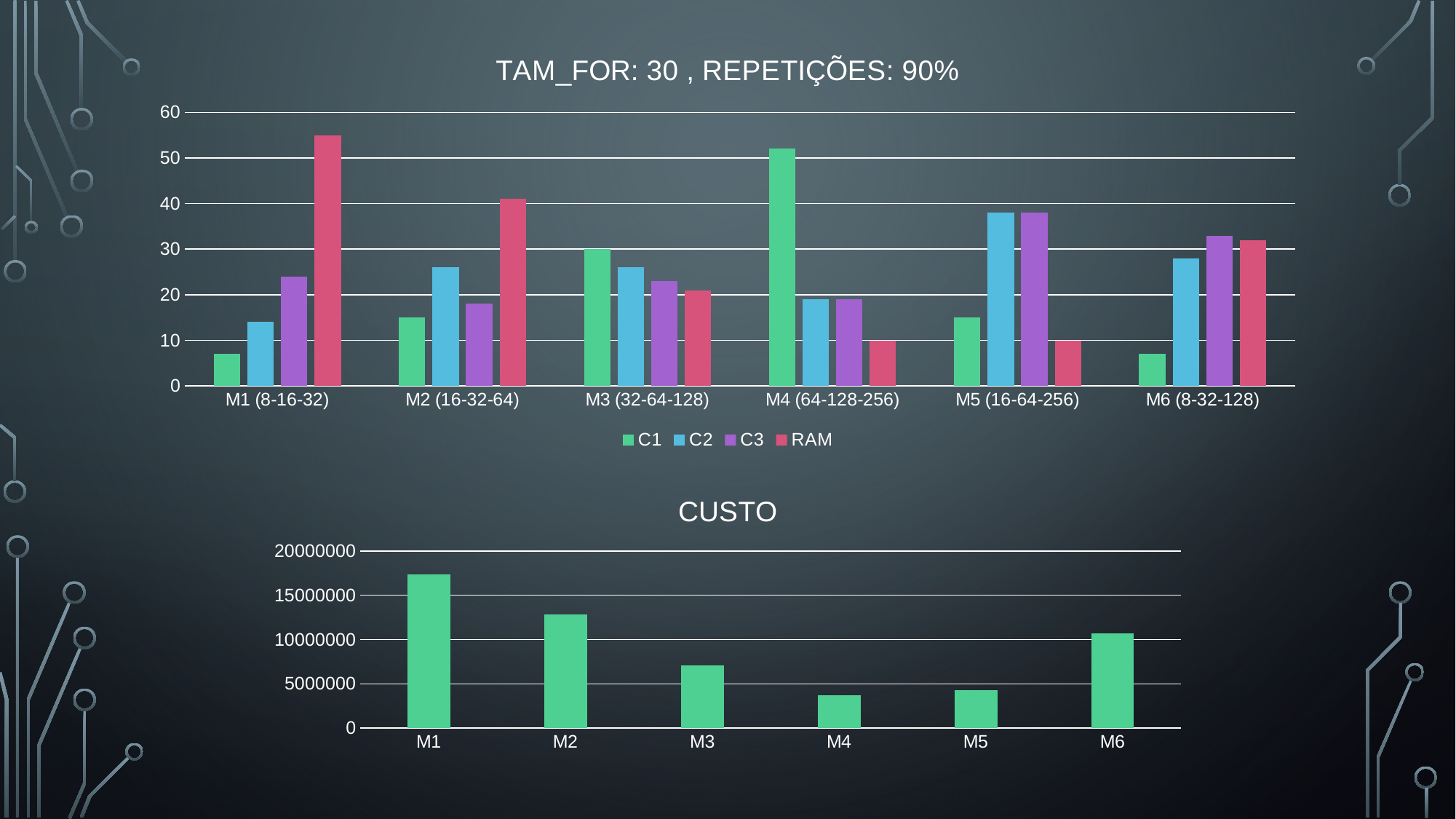

### Chart: TAM_FOR: 30 , REPETIÇÕES: 90%

| Category | C1 | C2 | C3 | RAM |
|---|---|---|---|---|
| M1 (8-16-32) | 7.0 | 14.0 | 24.0 | 55.0 |
| M2 (16-32-64) | 15.0 | 26.0 | 18.0 | 41.0 |
| M3 (32-64-128) | 30.0 | 26.0 | 23.0 | 21.0 |
| M4 (64-128-256) | 52.0 | 19.0 | 19.0 | 10.0 |
| M5 (16-64-256) | 15.0 | 38.0 | 38.0 | 10.0 |
| M6 (8-32-128) | 7.0 | 28.0 | 33.0 | 32.0 |

### Chart:

| Category | CUSTO |
|---|---|
| M1 | 17387880.0 |
| M2 | 12829380.0 |
| M3 | 7104660.0 |
| M4 | 3701220.0 |
| M5 | 4287480.0 |
| M6 | 10678380.0 |